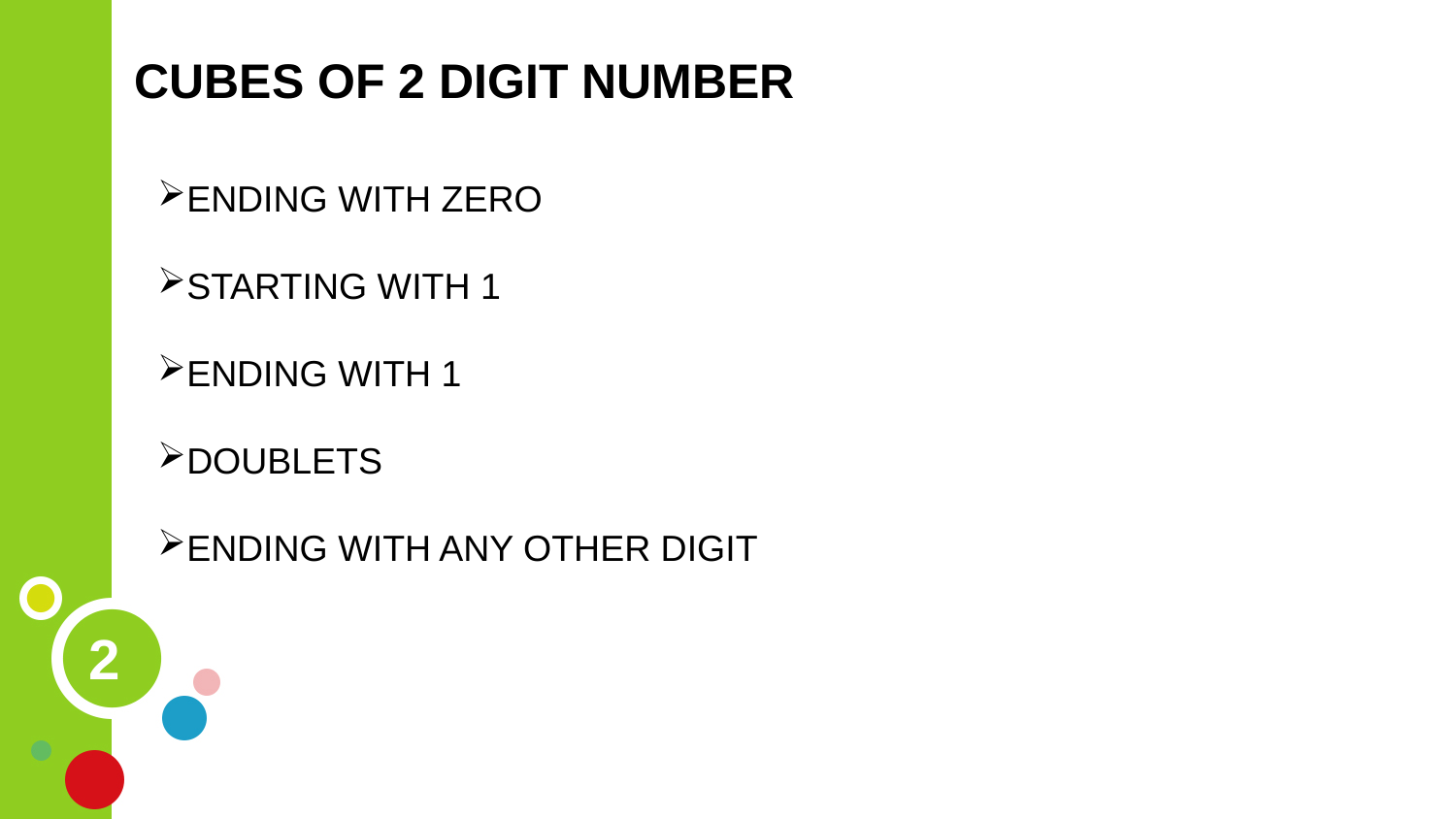

CUBES OF 2 DIGIT NUMBER
ENDING WITH ZERO

STARTING WITH 1

ENDING WITH 1

DOUBLETS

ENDING WITH ANY OTHER DIGIT
2